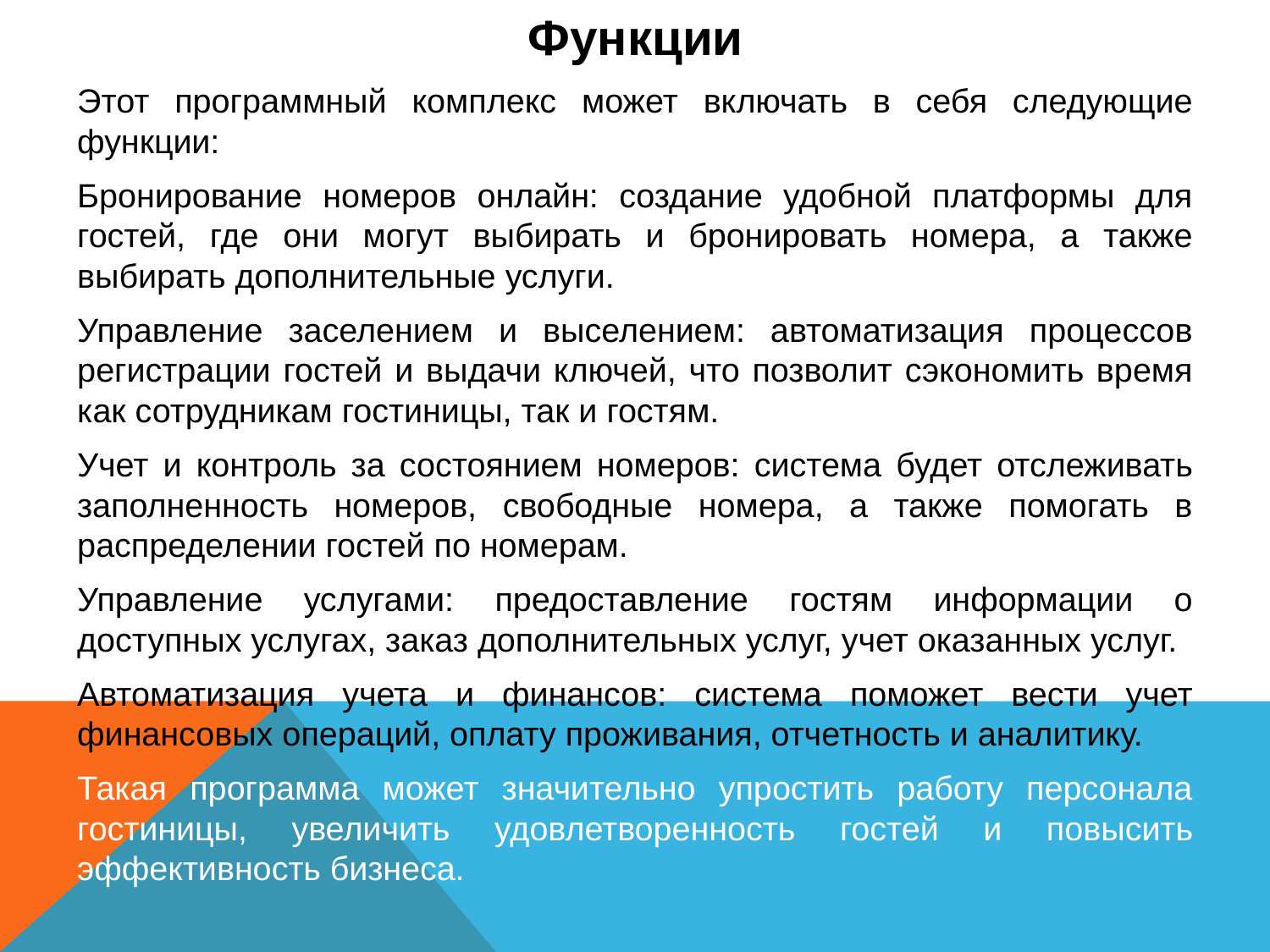

Функции
Этот программный комплекс может включать в себя следующие функции:
Бронирование номеров онлайн: создание удобной платформы для гостей, где они могут выбирать и бронировать номера, а также выбирать дополнительные услуги.
Управление заселением и выселением: автоматизация процессов регистрации гостей и выдачи ключей, что позволит сэкономить время как сотрудникам гостиницы, так и гостям.
Учет и контроль за состоянием номеров: система будет отслеживать заполненность номеров, свободные номера, а также помогать в распределении гостей по номерам.
Управление услугами: предоставление гостям информации о доступных услугах, заказ дополнительных услуг, учет оказанных услуг.
Автоматизация учета и финансов: система поможет вести учет финансовых операций, оплату проживания, отчетность и аналитику.
Такая программа может значительно упростить работу персонала гостиницы, увеличить удовлетворенность гостей и повысить эффективность бизнеса.